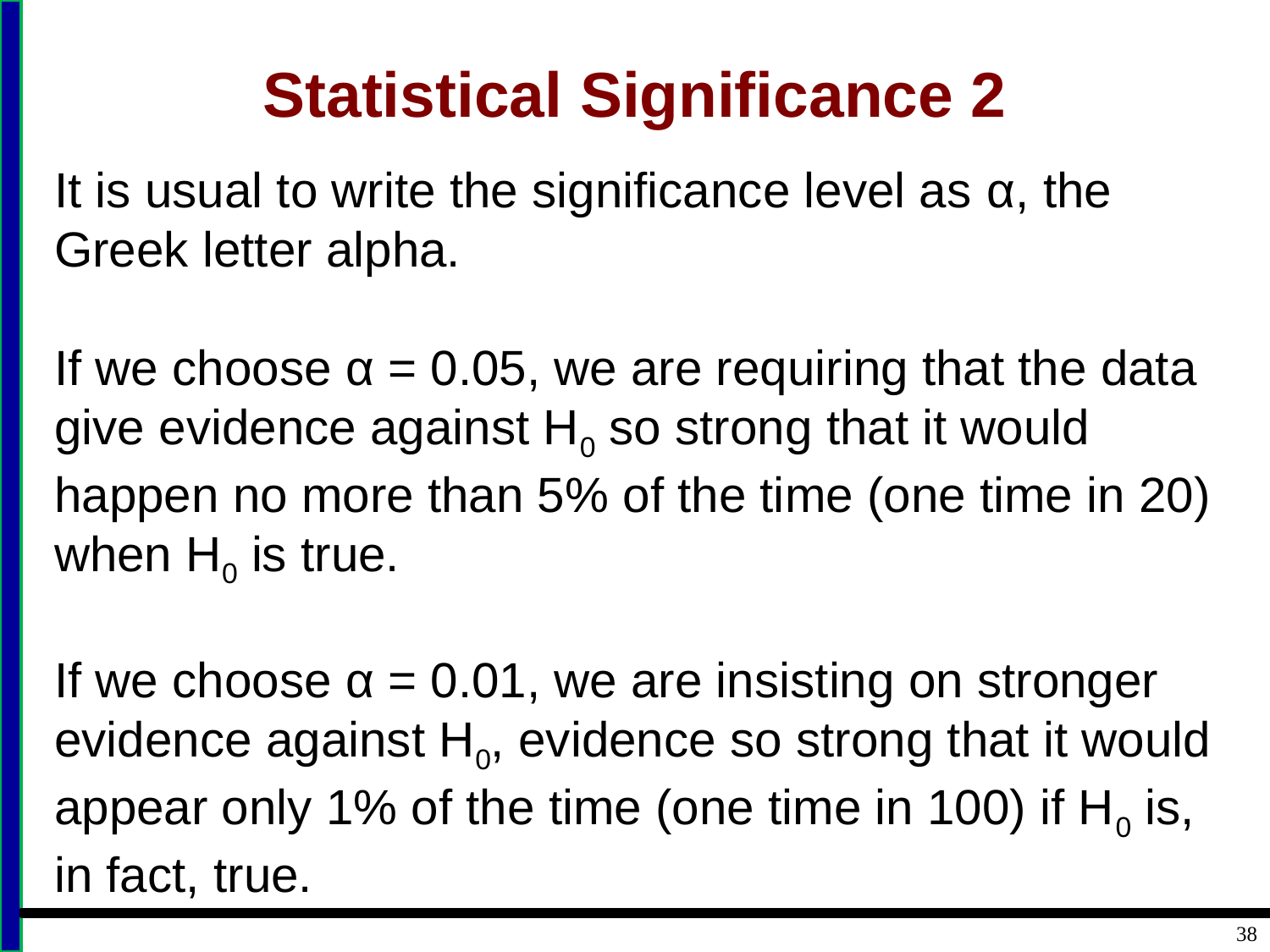

# Statistical Significance 2
It is usual to write the significance level as α, the Greek letter alpha.

If we choose α = 0.05, we are requiring that the data give evidence against H0 so strong that it would happen no more than 5% of the time (one time in 20) when H0 is true.

If we choose α = 0.01, we are insisting on stronger evidence against H0, evidence so strong that it would appear only 1% of the time (one time in 100) if H0 is, in fact, true.